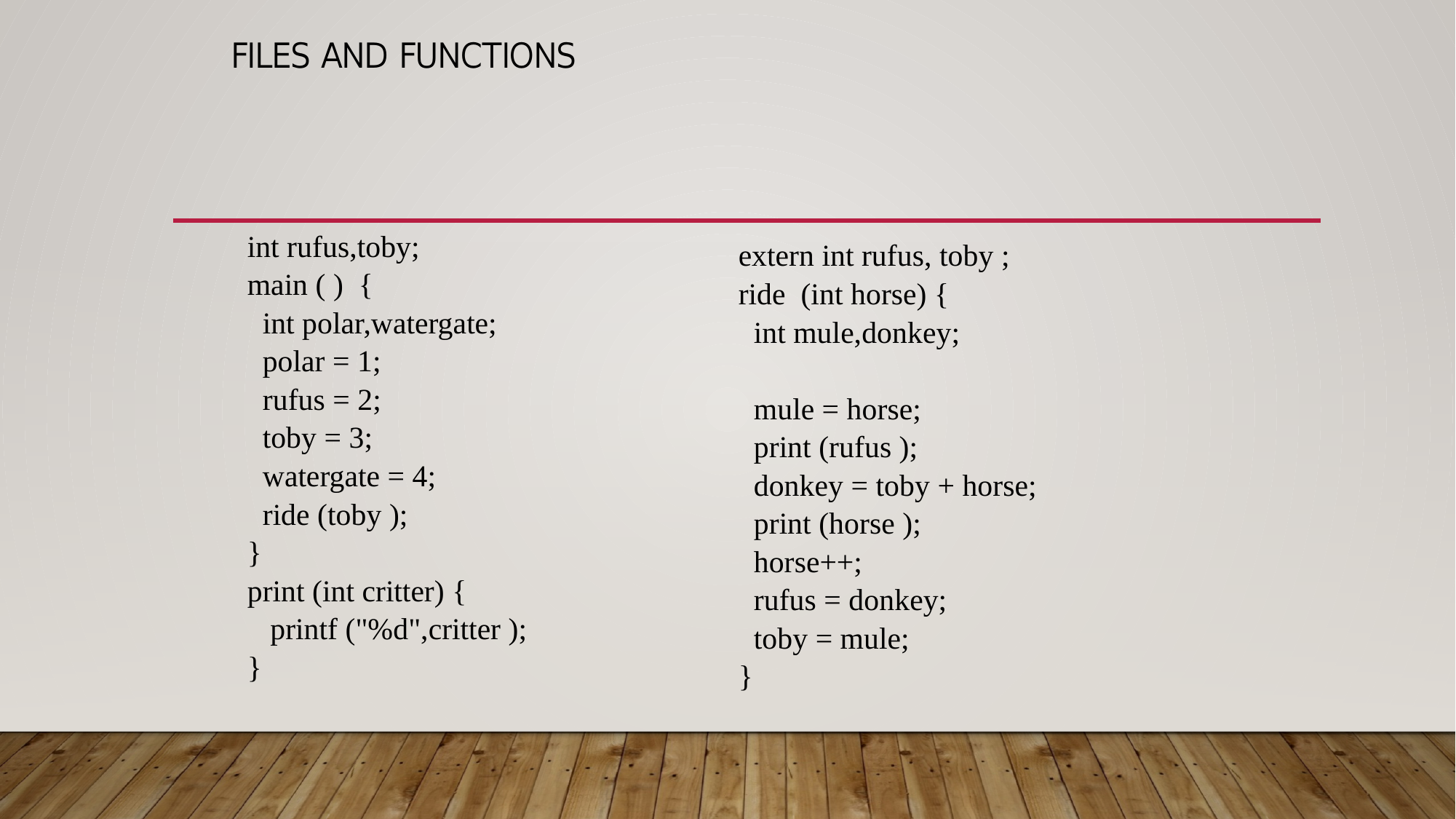

# Files and Functions
int rufus,toby;
main ( )  {
  int polar,watergate;
  polar = 1;
  rufus = 2;
  toby = 3;
  watergate = 4;
  ride (toby );
}
print (int critter) {
   printf ("%d",critter );
}
extern int rufus, toby ;
ride  (int horse) {
  int mule,donkey;

  mule = horse;
  print (rufus );
  donkey = toby + horse;
  print (horse );
  horse++;
  rufus = donkey;
  toby = mule;
}